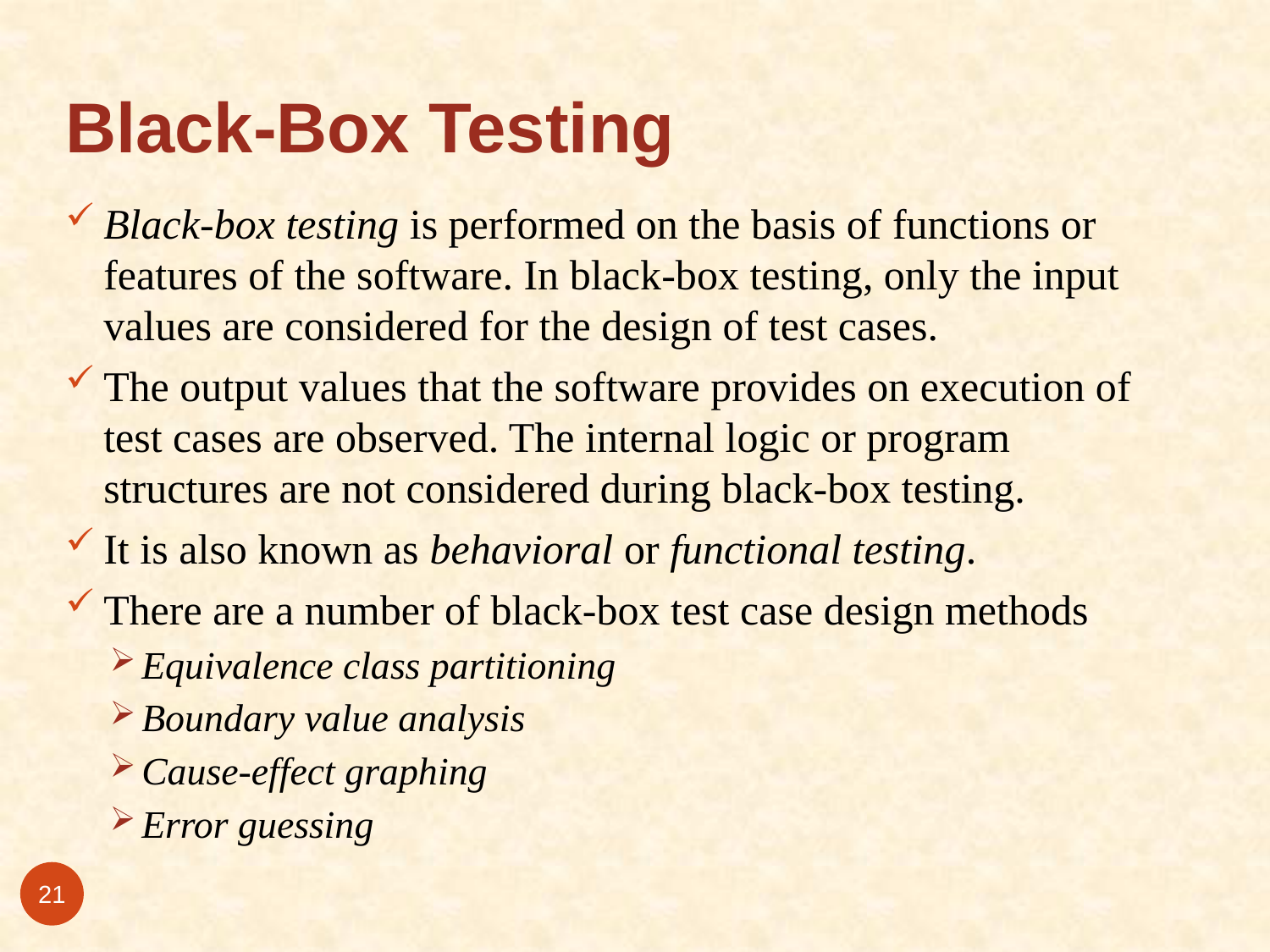

# Black-Box Testing
Black-box testing is performed on the basis of functions or features of the software. In black-box testing, only the input values are considered for the design of test cases.
The output values that the software provides on execution of test cases are observed. The internal logic or program structures are not considered during black-box testing.
It is also known as behavioral or functional testing.
There are a number of black-box test case design methods
Equivalence class partitioning
Boundary value analysis
Cause-effect graphing
Error guessing
21